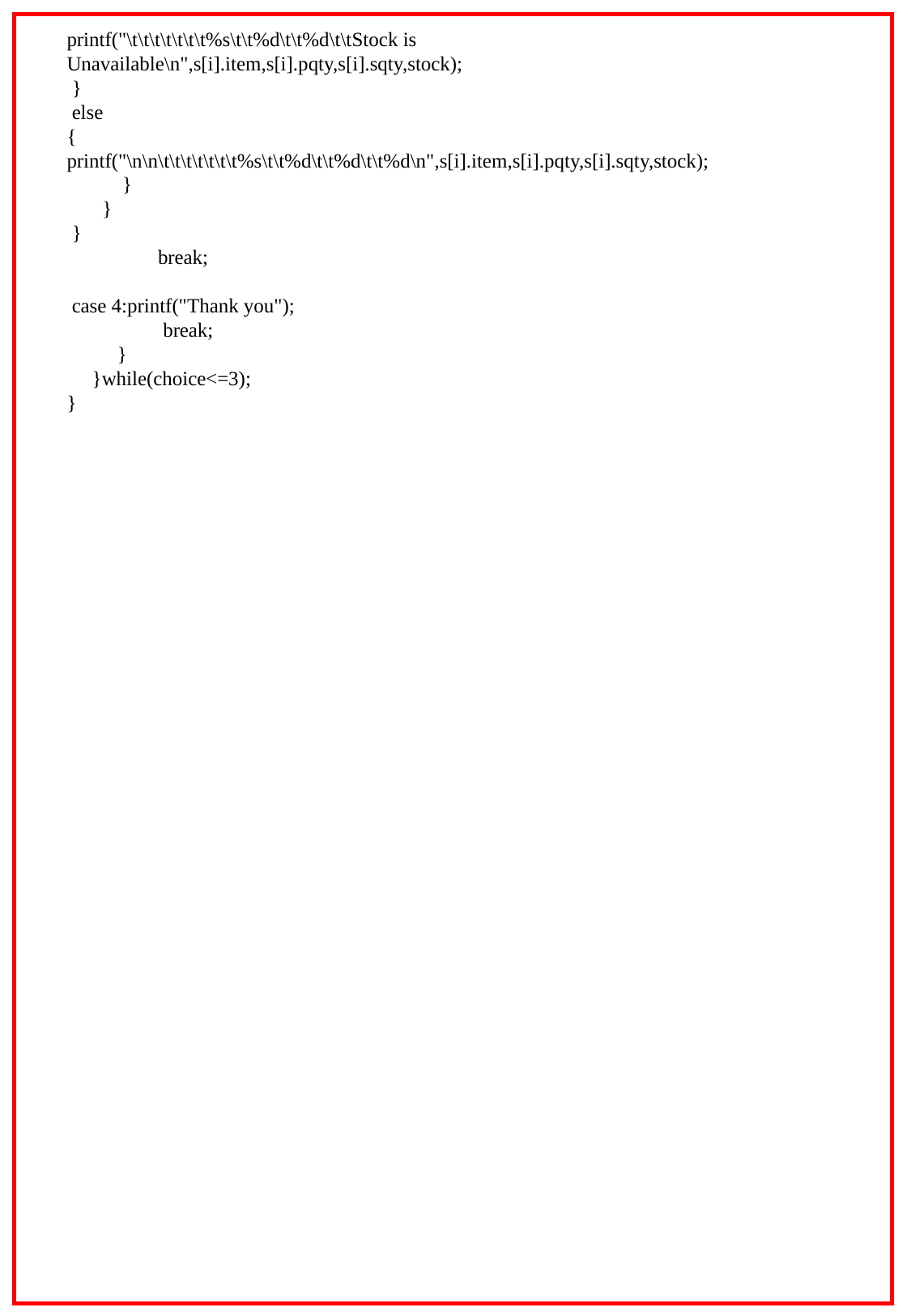

printf("\t\t\t\t\t\t\t%s\t\t%d\t\t%d\t\tStock is
Unavailable\n",s[i].item,s[i].pqty,s[i].sqty,stock);
 }
 else
{
printf("\n\n\t\t\t\t\t\t\t%s\t\t%d\t\t%d\t\t%d\n",s[i].item,s[i].pqty,s[i].sqty,stock);
           }
       }
 }
                  break;

 case 4:printf("Thank you");
                   break;
          }
     }while(choice<=3);
}